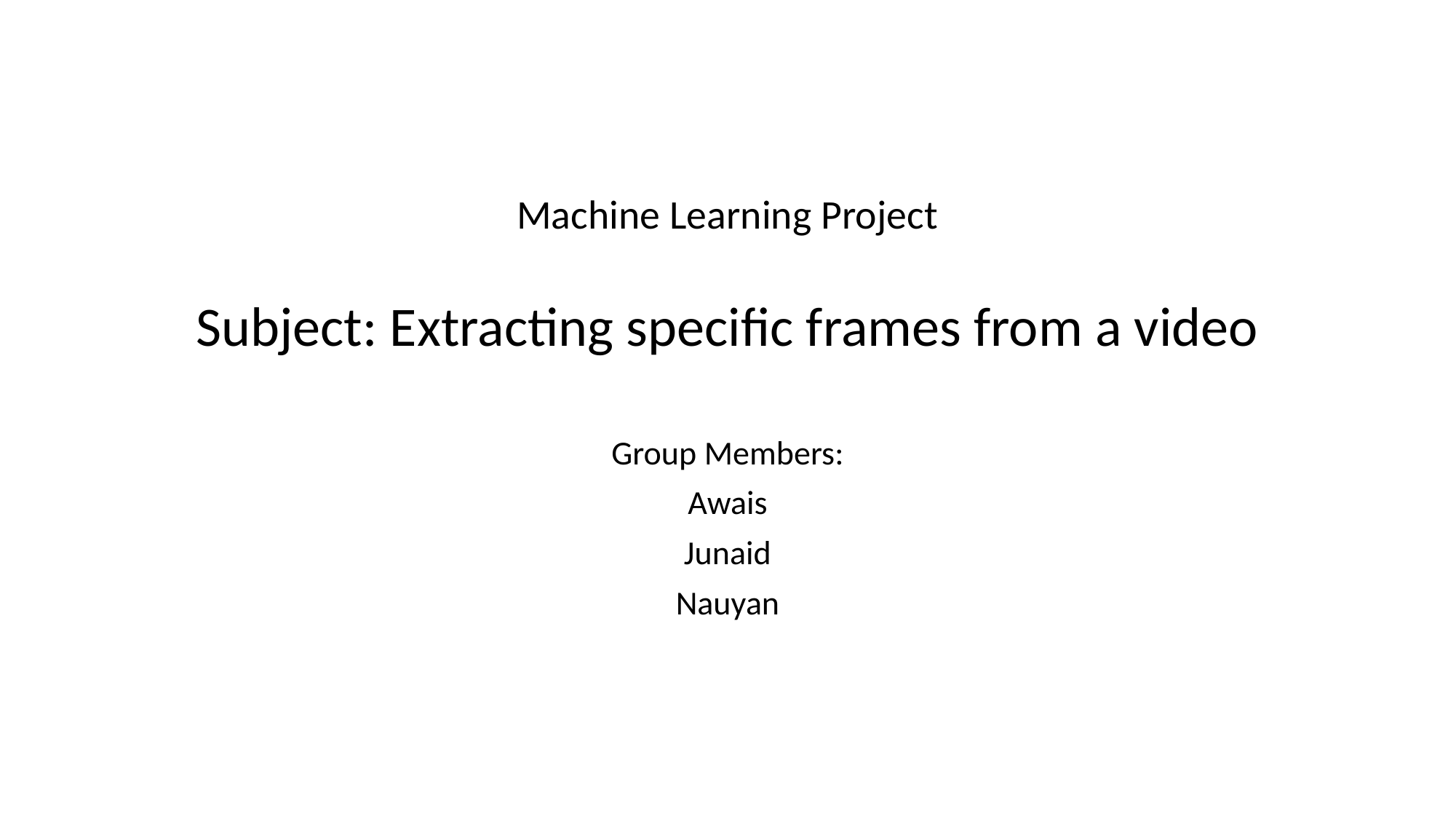

# Machine Learning Project Subject: Extracting specific frames from a video
Group Members:
Awais
Junaid
Nauyan